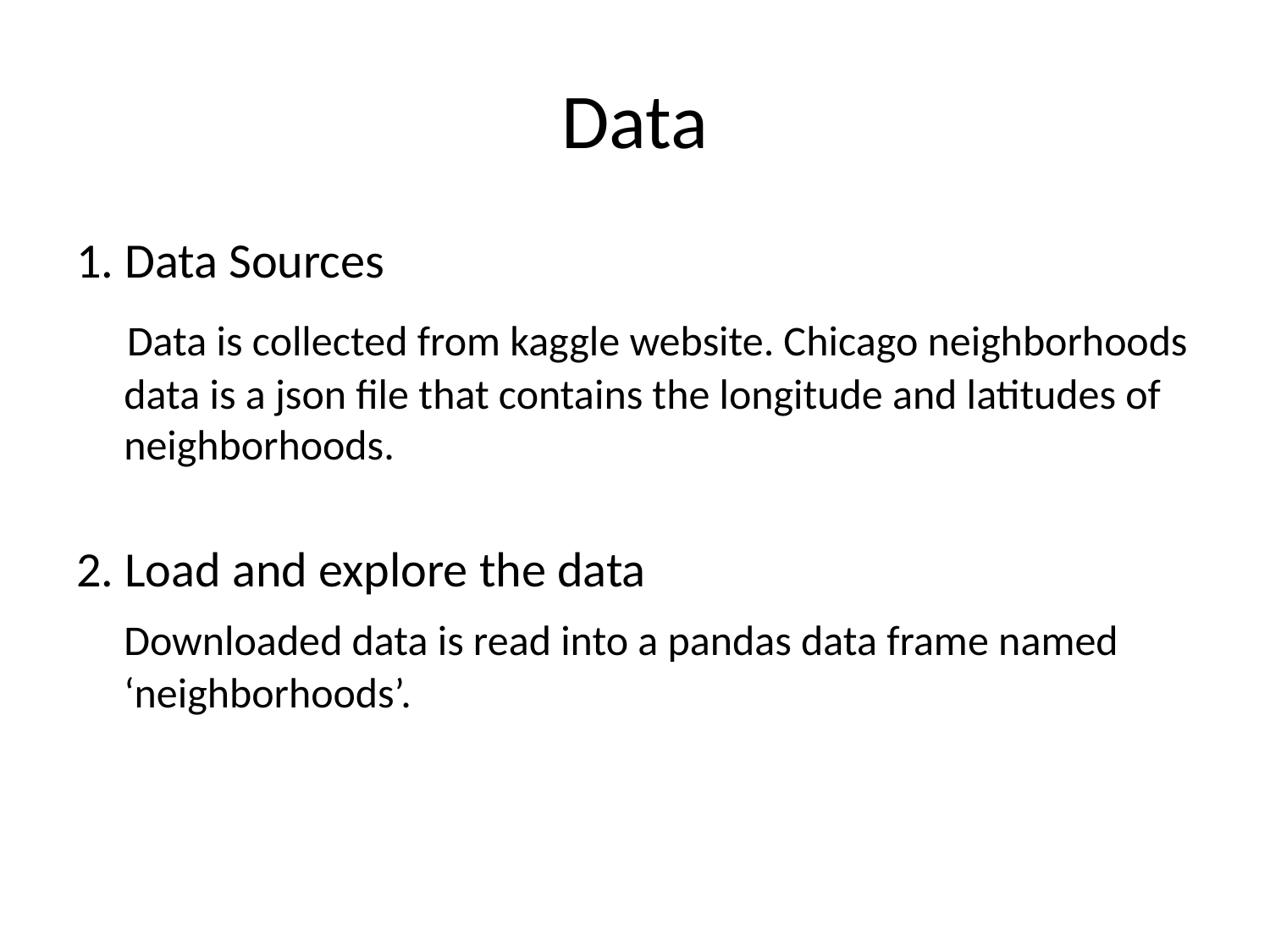

# Data
1. Data Sources
    Data is collected from kaggle website. Chicago neighborhoods data is a json file that contains the longitude and latitudes of neighborhoods.

2. Load and explore the data
	Downloaded data is read into a pandas data frame named ‘neighborhoods’.